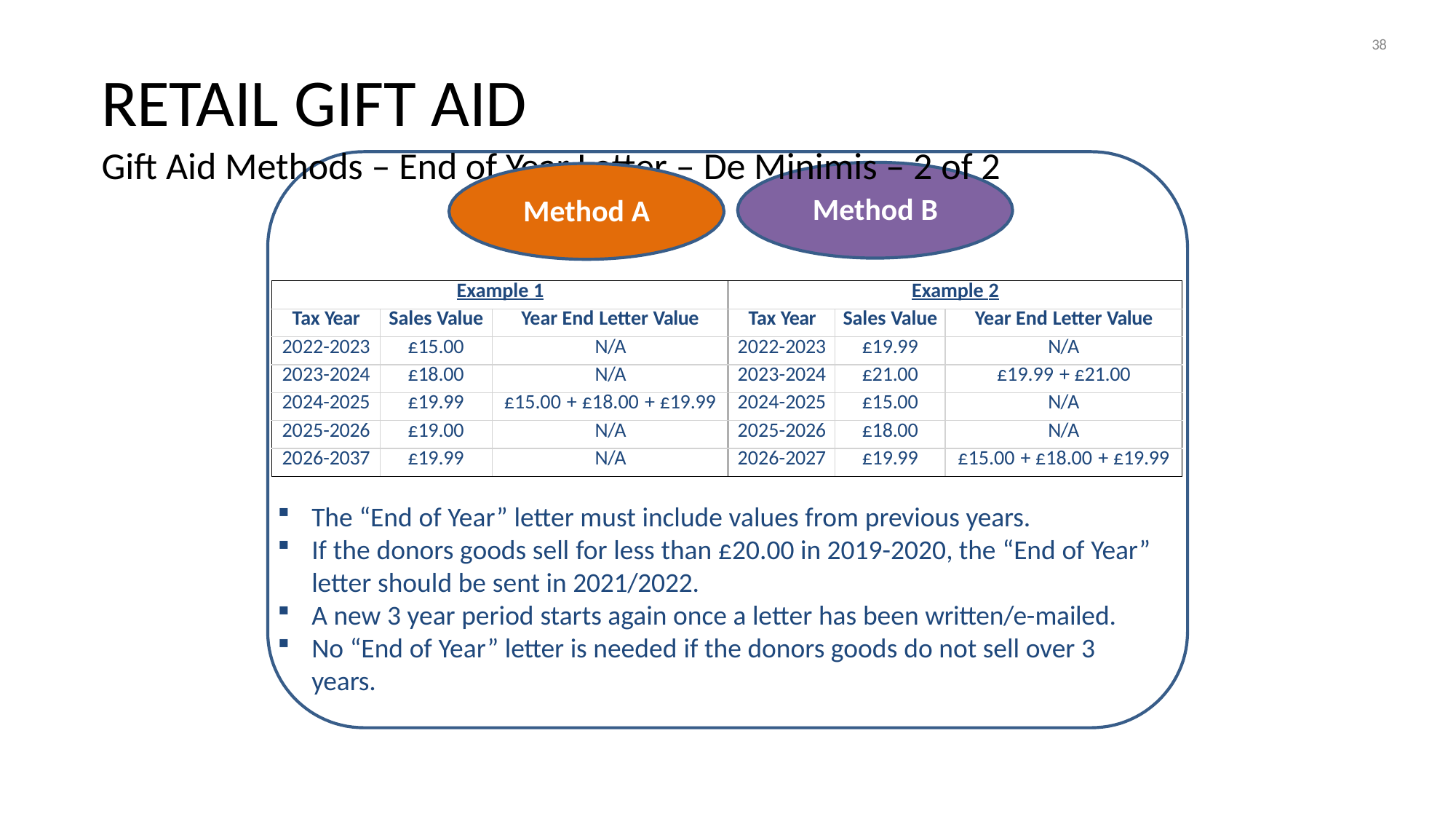

38
# RETAIL GIFT AID
Gift Aid Methods – End of Year Letter – De Minimis – 2 of 2

Method B
Method A
| Example 1 |  |  | Example 2 |  |  |
| --- | --- | --- | --- | --- | --- |
| Tax Year | Sales Value | Year End Letter Value | Tax Year | Sales Value | Year End Letter Value |
| 2022-2023 | £15.00 | N/A | 2022-2023 | £19.99 | N/A |
| 2023-2024 | £18.00 | N/A | 2023-2024 | £21.00 | £19.99 + £21.00 |
| 2024-2025 | £19.99 | £15.00 + £18.00 + £19.99 | 2024-2025 | £15.00 | N/A |
| 2025-2026 | £19.00 | N/A | 2025-2026 | £18.00 | N/A |
| 2026-2037 | £19.99 | N/A | 2026-2027 | £19.99 | £15.00 + £18.00 + £19.99 |

The “End of Year” letter must include values from previous years.
If the donors goods sell for less than £20.00 in 2019-2020, the “End of Year”
letter should be sent in 2021/2022.
A new 3 year period starts again once a letter has been written/e-mailed.
No “End of Year” letter is needed if the donors goods do not sell over 3
years.